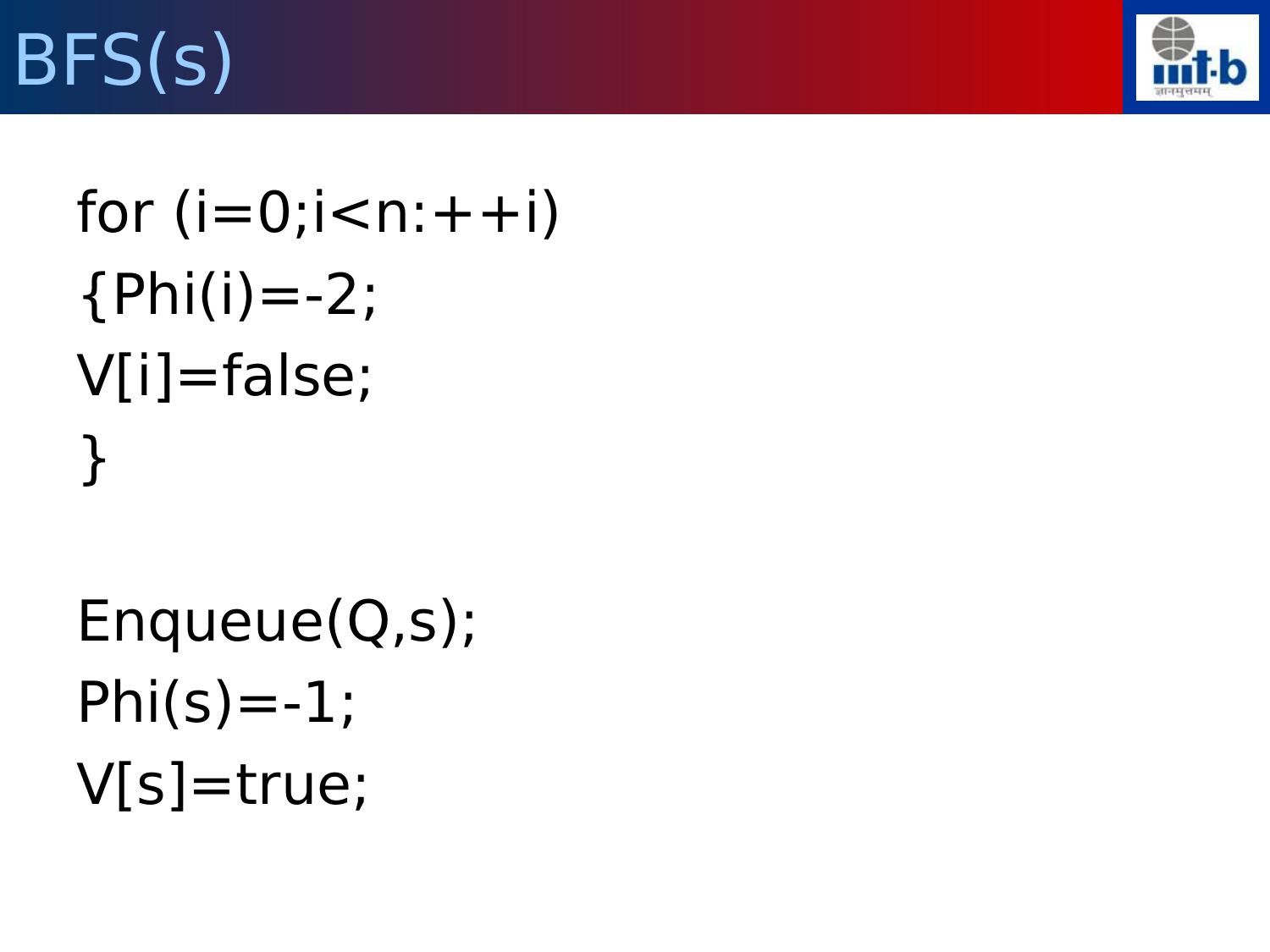

BFS(s)
for (i=0;i<n:++i)
{Phi(i)=-2;
V[i]=false;
}

Enqueue(Q,s);
Phi(s)=-1;
V[s]=true;